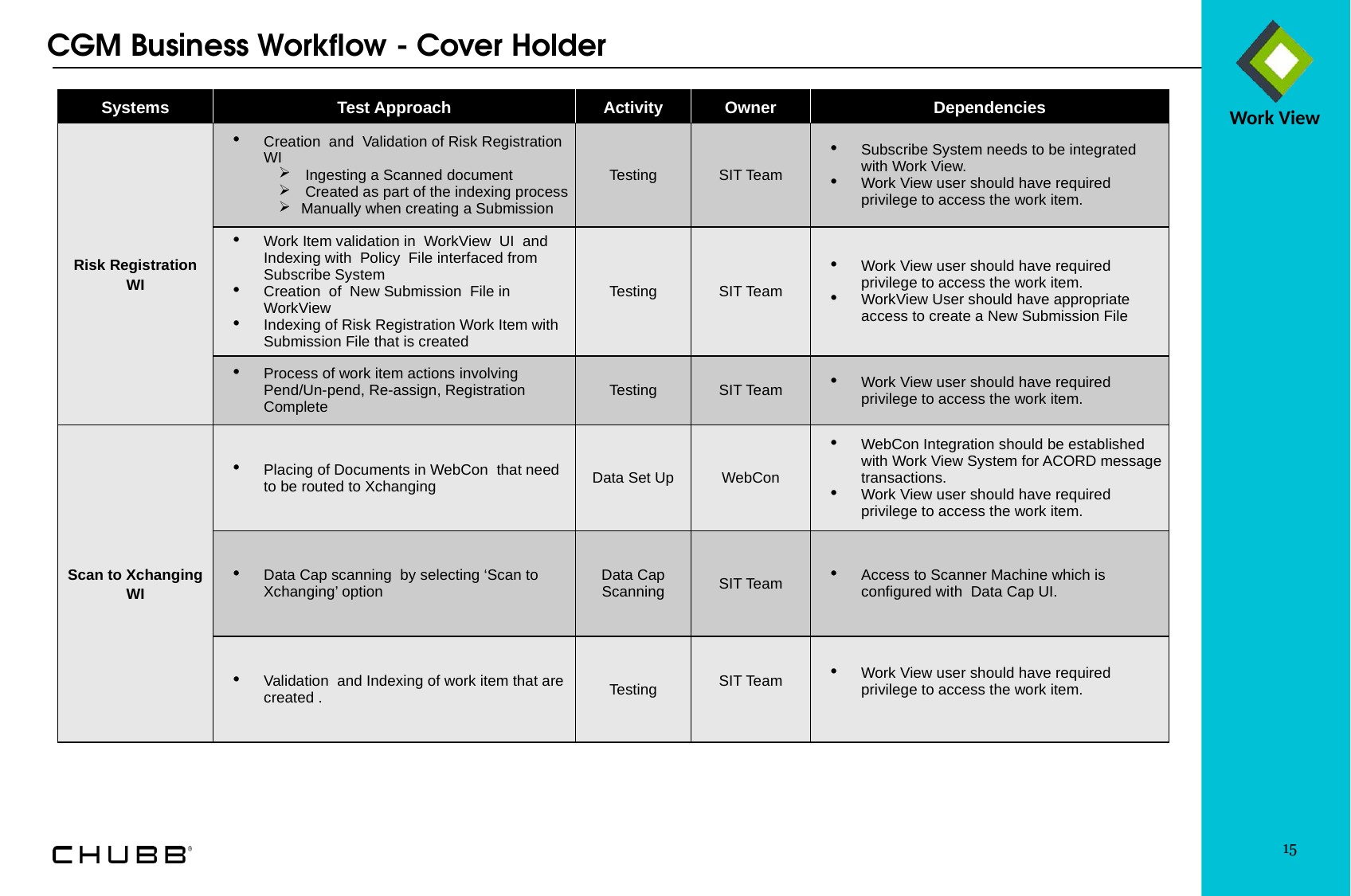

CGM Business Workflow - Cover Holder
| Systems | Test Approach | Activity | Owner | Dependencies |
| --- | --- | --- | --- | --- |
| Risk Registration WI | Creation and Validation of Risk Registration WI Ingesting a Scanned document Created as part of the indexing process Manually when creating a Submission | Testing | SIT Team | Subscribe System needs to be integrated with Work View. Work View user should have required privilege to access the work item. |
|  | Work Item validation in WorkView UI and Indexing with Policy File interfaced from Subscribe System Creation of New Submission File in WorkView Indexing of Risk Registration Work Item with Submission File that is created | Testing | SIT Team | Work View user should have required privilege to access the work item. WorkView User should have appropriate access to create a New Submission File |
|  | Process of work item actions involving Pend/Un-pend, Re-assign, Registration Complete | Testing | SIT Team | Work View user should have required privilege to access the work item. |
| Scan to Xchanging WI | Placing of Documents in WebCon that need to be routed to Xchanging | Data Set Up | WebCon | WebCon Integration should be established with Work View System for ACORD message transactions. Work View user should have required privilege to access the work item. |
|  | Data Cap scanning by selecting ‘Scan to Xchanging’ option | Data Cap Scanning | SIT Team | Access to Scanner Machine which is configured with Data Cap UI. |
|  | Validation and Indexing of work item that are created . | Testing | SIT Team | Work View user should have required privilege to access the work item. |
15